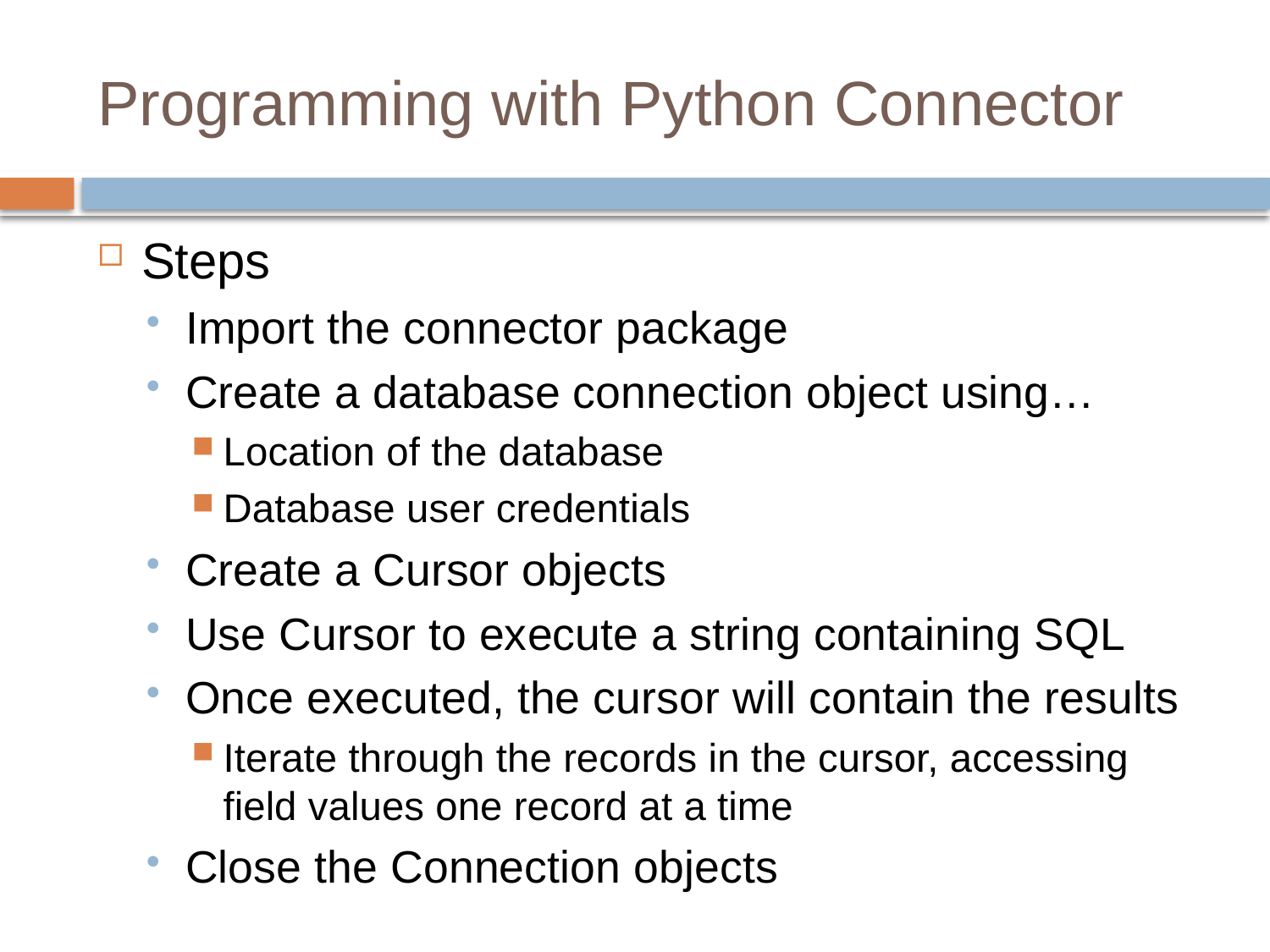

# Programming with Python Connector
Steps
Import the connector package
Create a database connection object using…
Location of the database
Database user credentials
Create a Cursor objects
Use Cursor to execute a string containing SQL
Once executed, the cursor will contain the results
Iterate through the records in the cursor, accessing field values one record at a time
Close the Connection objects